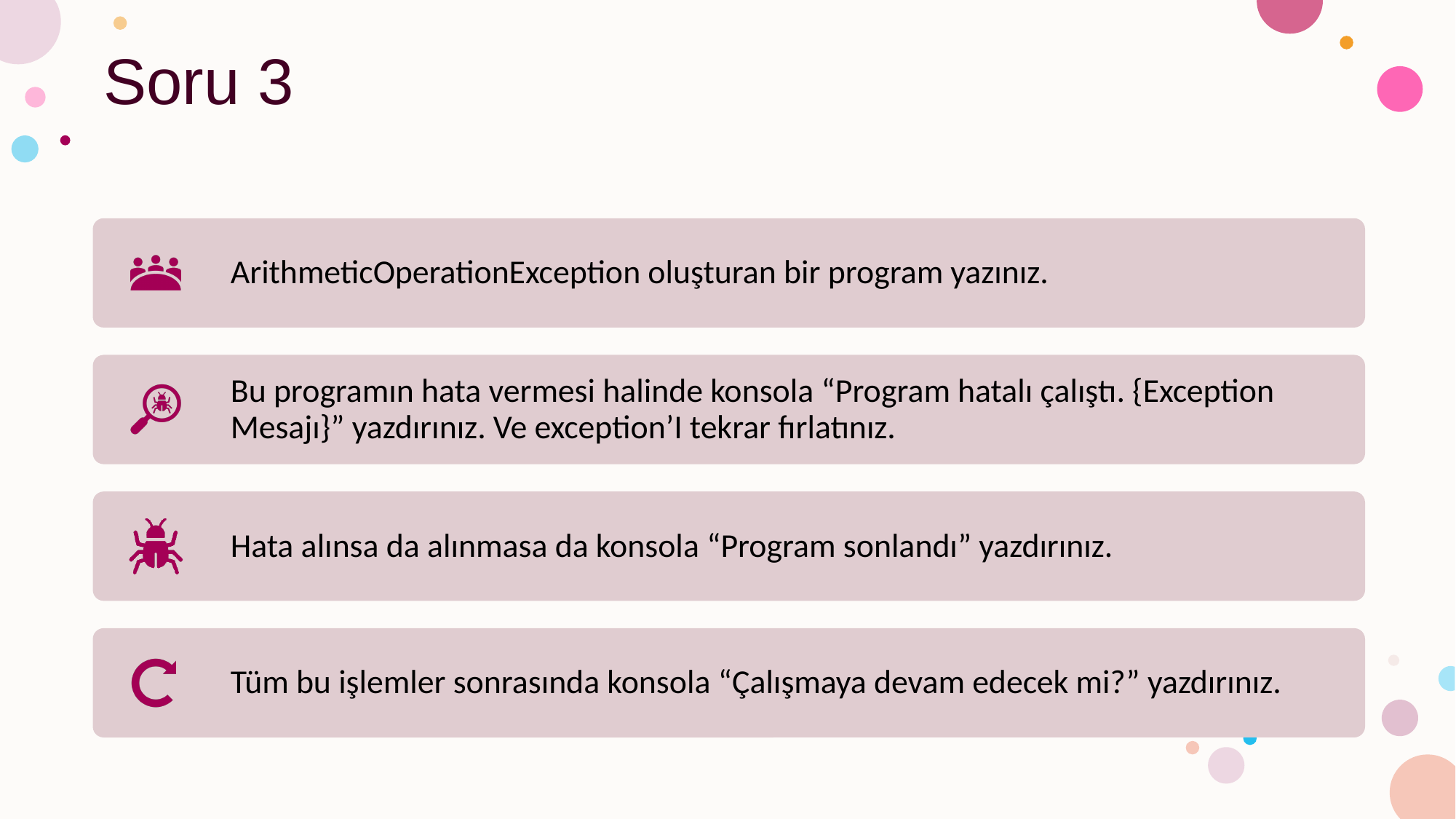

# Soru 3
ArithmeticOperationException oluşturan bir program yazınız.
Bu programın hata vermesi halinde konsola “Program hatalı çalıştı. {Exception Mesajı}” yazdırınız. Ve exception’I tekrar fırlatınız.
Hata alınsa da alınmasa da konsola “Program sonlandı” yazdırınız.
Tüm bu işlemler sonrasında konsola “Çalışmaya devam edecek mi?” yazdırınız.